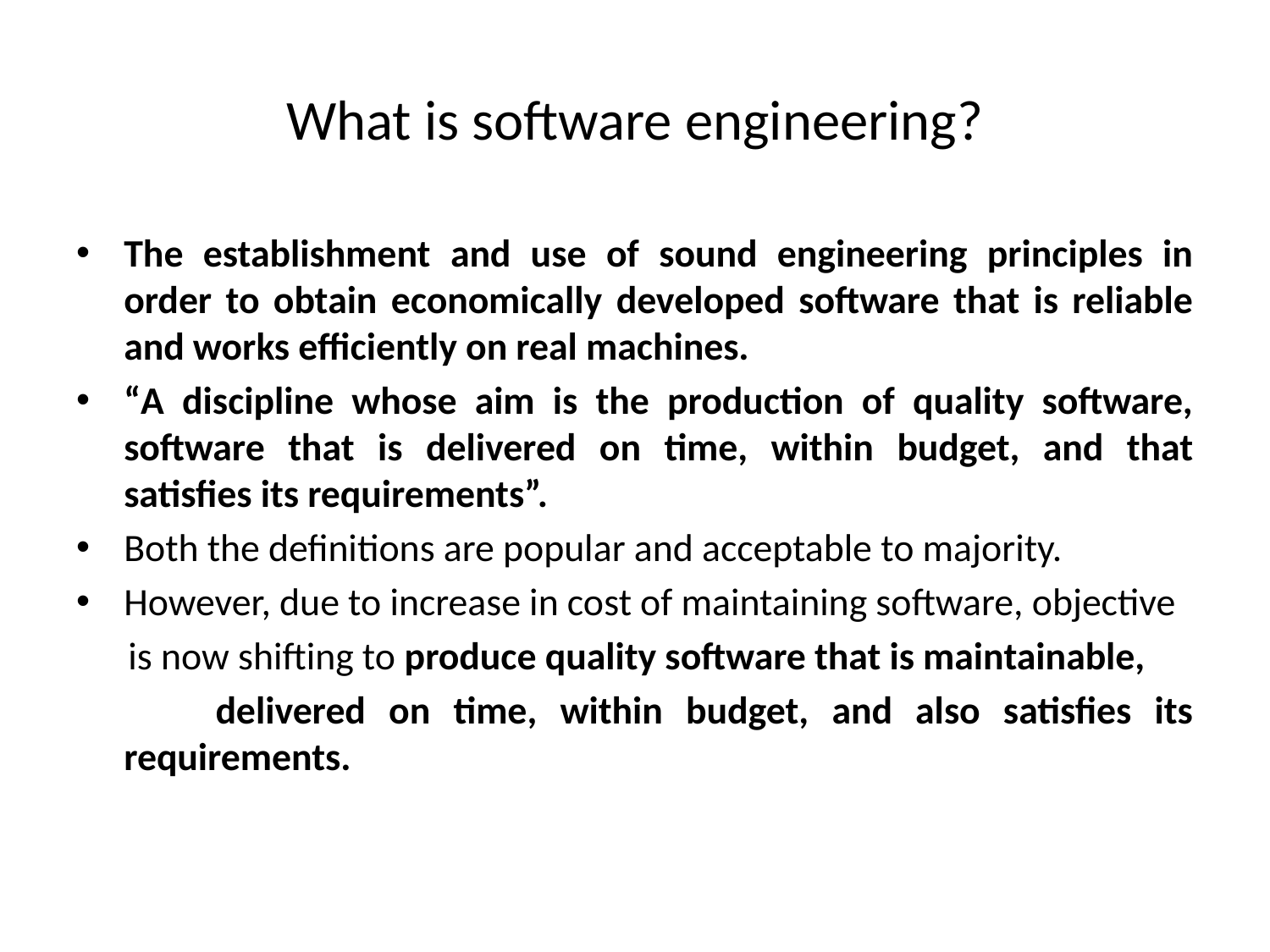

# What is software engineering?
The establishment and use of sound engineering principles in order to obtain economically developed software that is reliable and works efficiently on real machines.
“A discipline whose aim is the production of quality software, software that is delivered on time, within budget, and that satisfies its requirements”.
Both the definitions are popular and acceptable to majority.
However, due to increase in cost of maintaining software, objective
      is now shifting to produce quality software that is maintainable,
      delivered on time, within budget, and also satisfies its requirements.